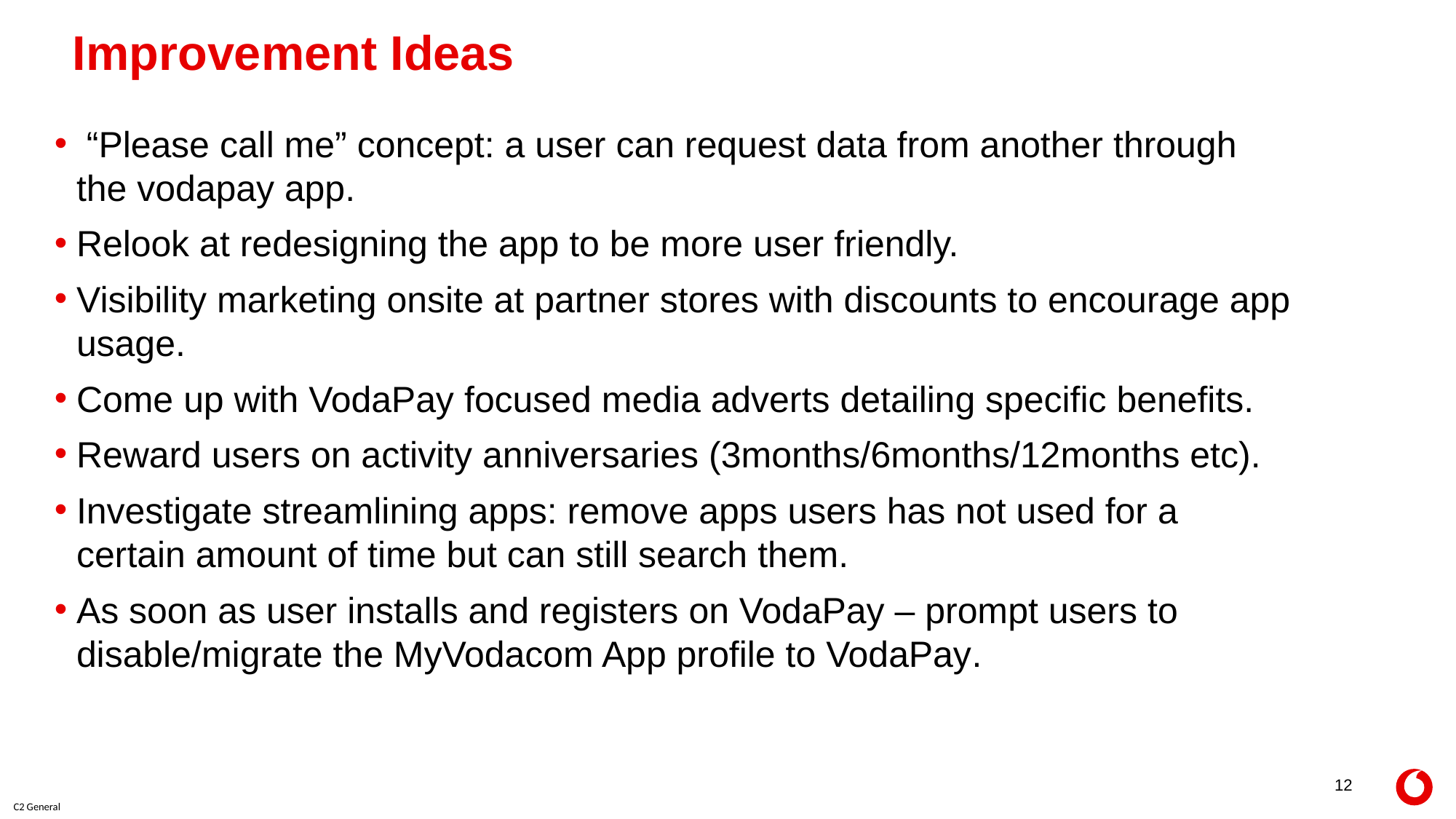

# Improvement Ideas
 “Please call me” concept: a user can request data from another through the vodapay app.
Relook at redesigning the app to be more user friendly.
Visibility marketing onsite at partner stores with discounts to encourage app usage.
Come up with VodaPay focused media adverts detailing specific benefits.
Reward users on activity anniversaries (3months/6months/12months etc).
Investigate streamlining apps: remove apps users has not used for a certain amount of time but can still search them.
As soon as user installs and registers on VodaPay – prompt users to disable/migrate the MyVodacom App profile to VodaPay.

12